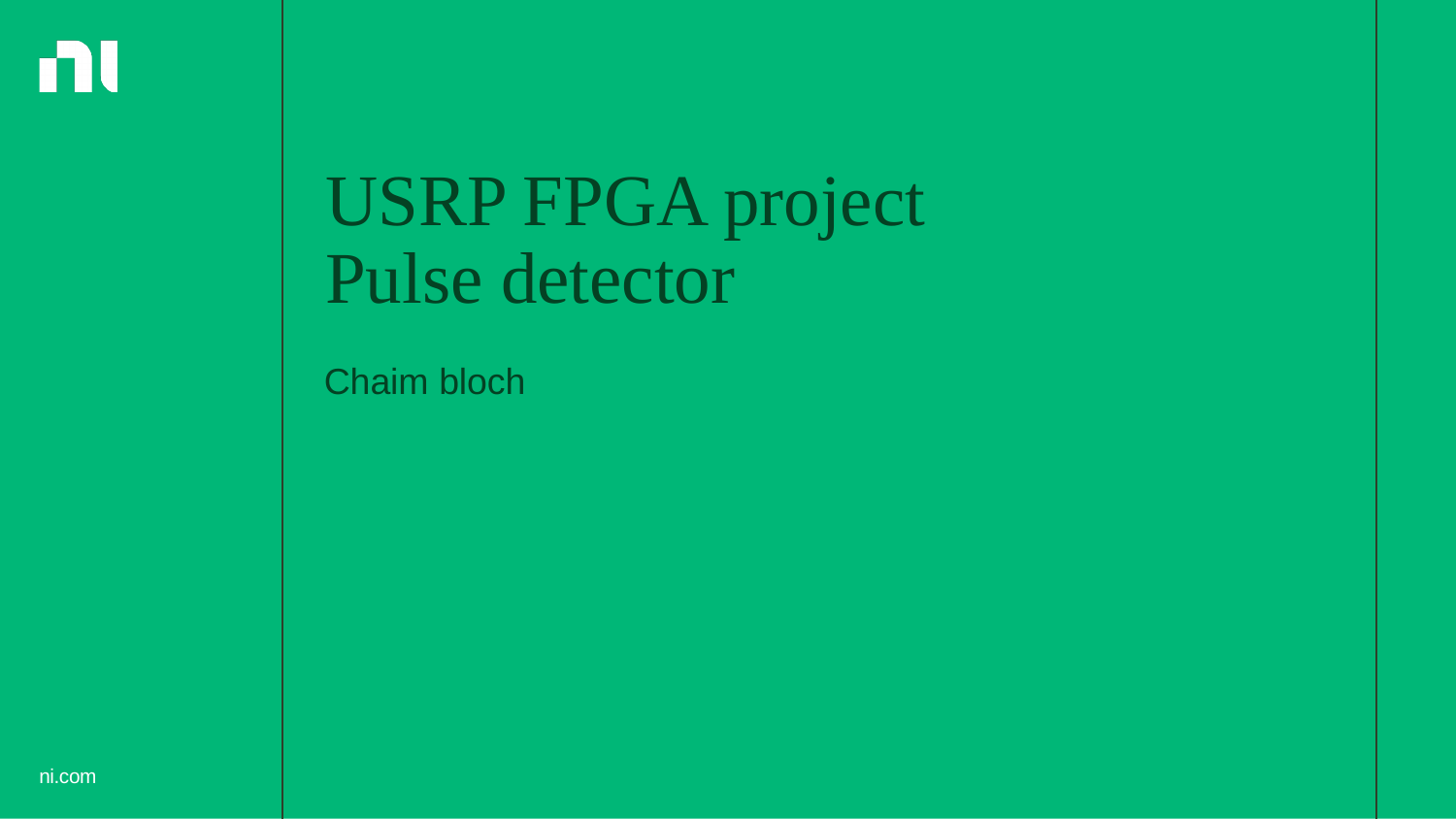

# USRP FPGA project Pulse detector
Chaim bloch